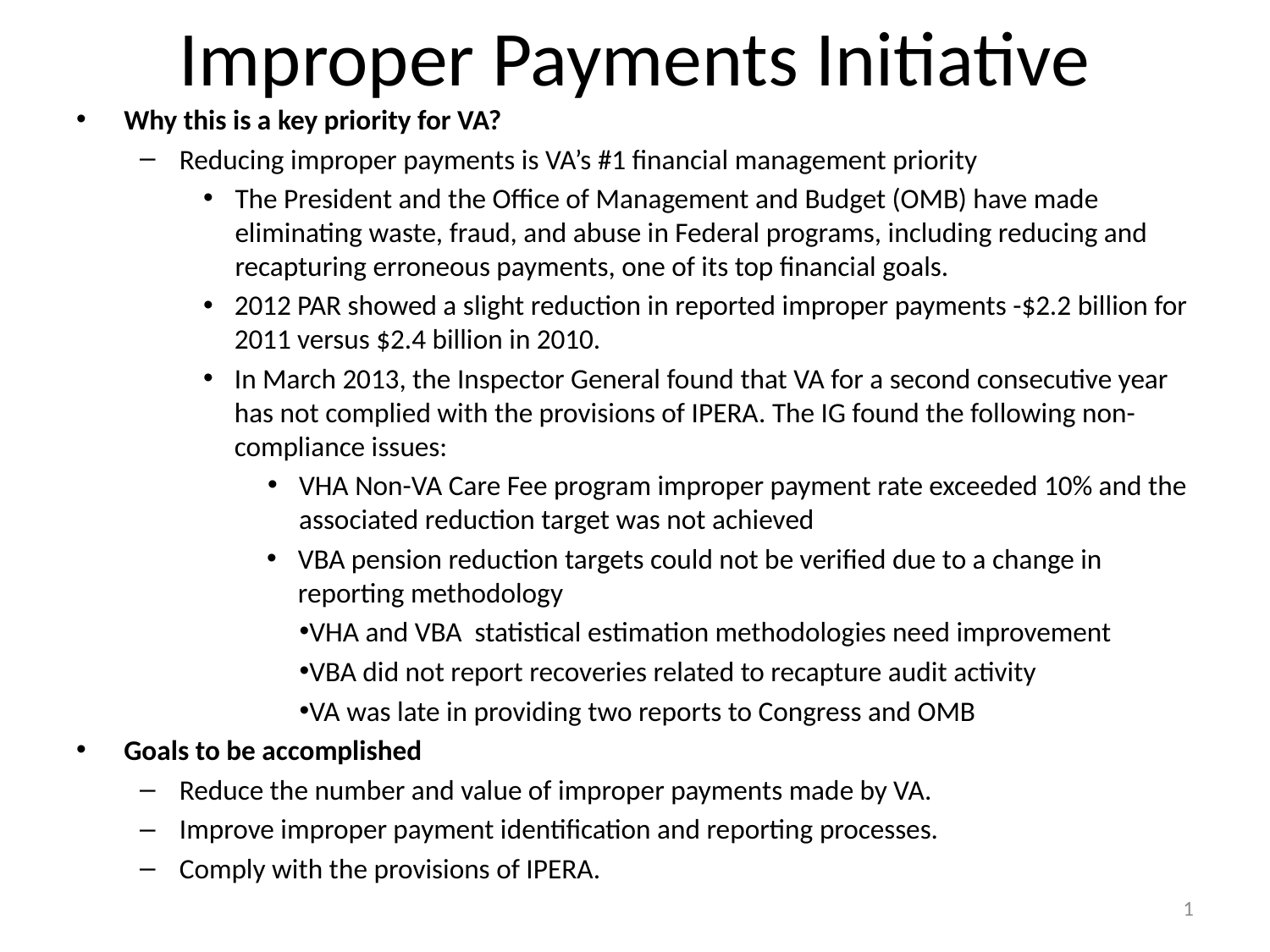

# Improper Payments Initiative
Why this is a key priority for VA?
Reducing improper payments is VA’s #1 financial management priority
The President and the Office of Management and Budget (OMB) have made eliminating waste, fraud, and abuse in Federal programs, including reducing and recapturing erroneous payments, one of its top financial goals.
2012 PAR showed a slight reduction in reported improper payments -$2.2 billion for 2011 versus $2.4 billion in 2010.
In March 2013, the Inspector General found that VA for a second consecutive year has not complied with the provisions of IPERA. The IG found the following non-compliance issues:
VHA Non-VA Care Fee program improper payment rate exceeded 10% and the associated reduction target was not achieved
VBA pension reduction targets could not be verified due to a change in reporting methodology
VHA and VBA  statistical estimation methodologies need improvement
VBA did not report recoveries related to recapture audit activity
VA was late in providing two reports to Congress and OMB
Goals to be accomplished
Reduce the number and value of improper payments made by VA.
Improve improper payment identification and reporting processes.
Comply with the provisions of IPERA.

1